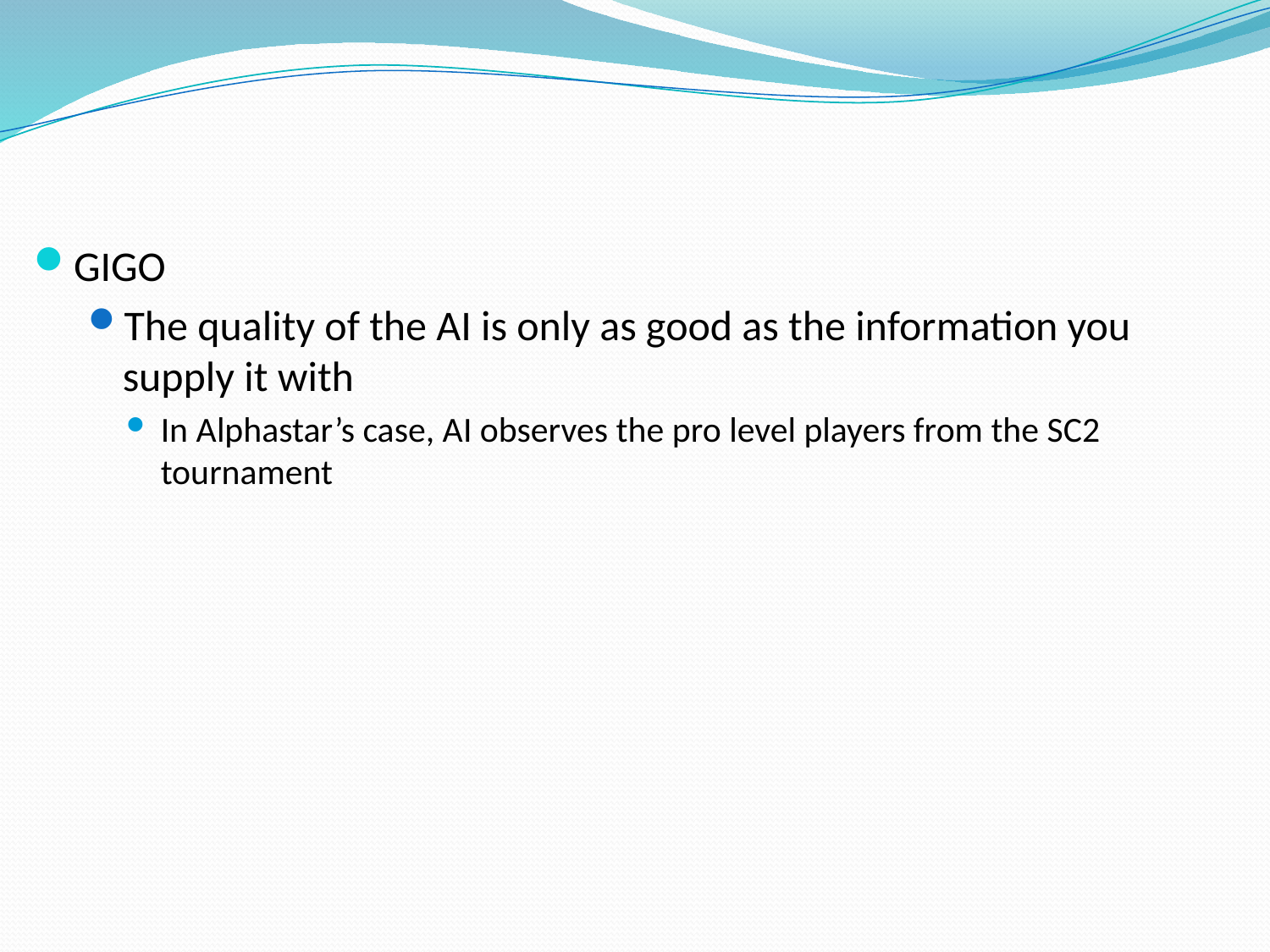

GIGO
The quality of the AI is only as good as the information you supply it with
In Alphastar’s case, AI observes the pro level players from the SC2 tournament